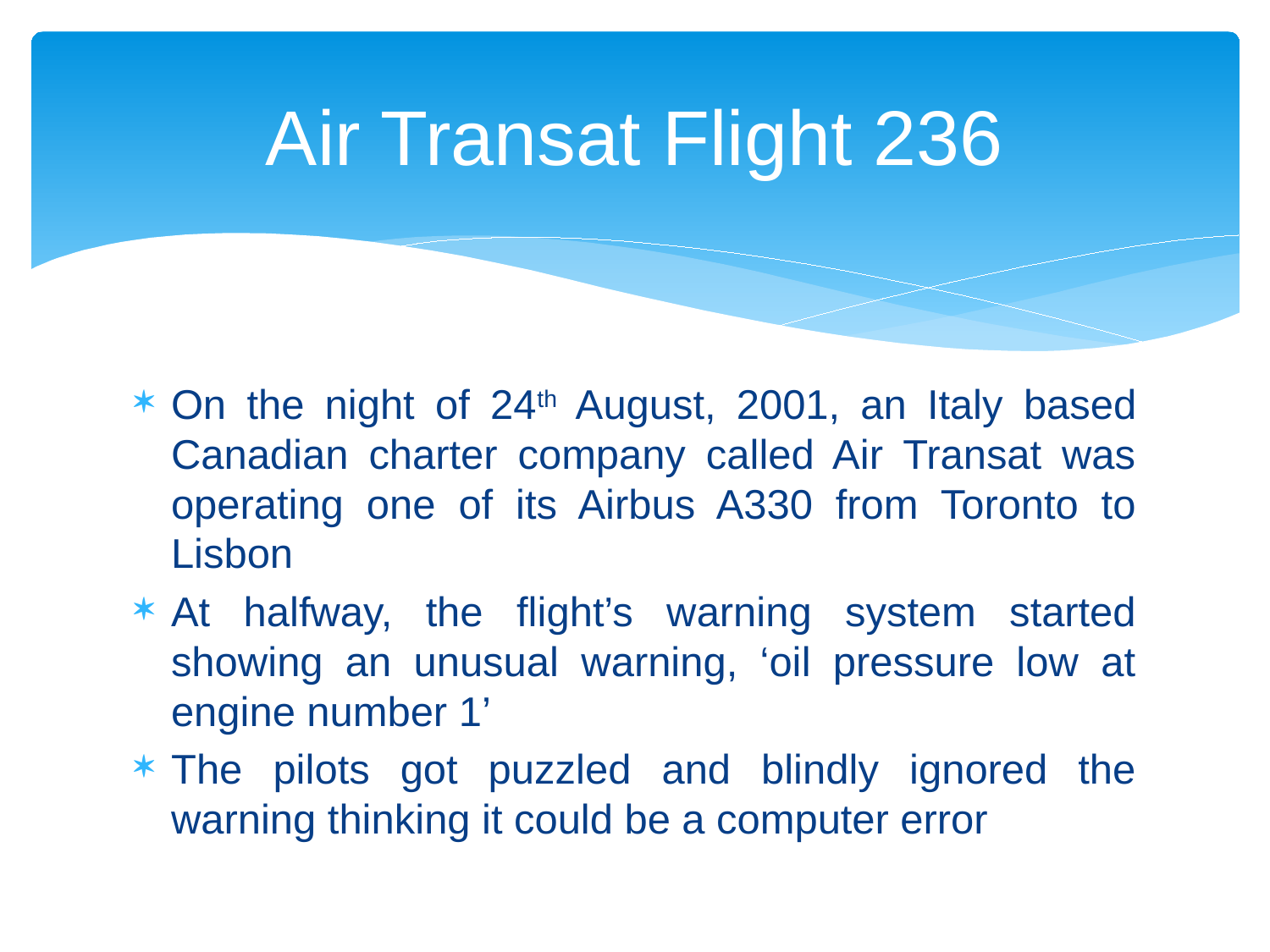

# Air Transat Flight 236
On the night of 24th August, 2001, an Italy based Canadian charter company called Air Transat was operating one of its Airbus A330 from Toronto to Lisbon
At halfway, the flight’s warning system started showing an unusual warning, ‘oil pressure low at engine number 1’
The pilots got puzzled and blindly ignored the warning thinking it could be a computer error